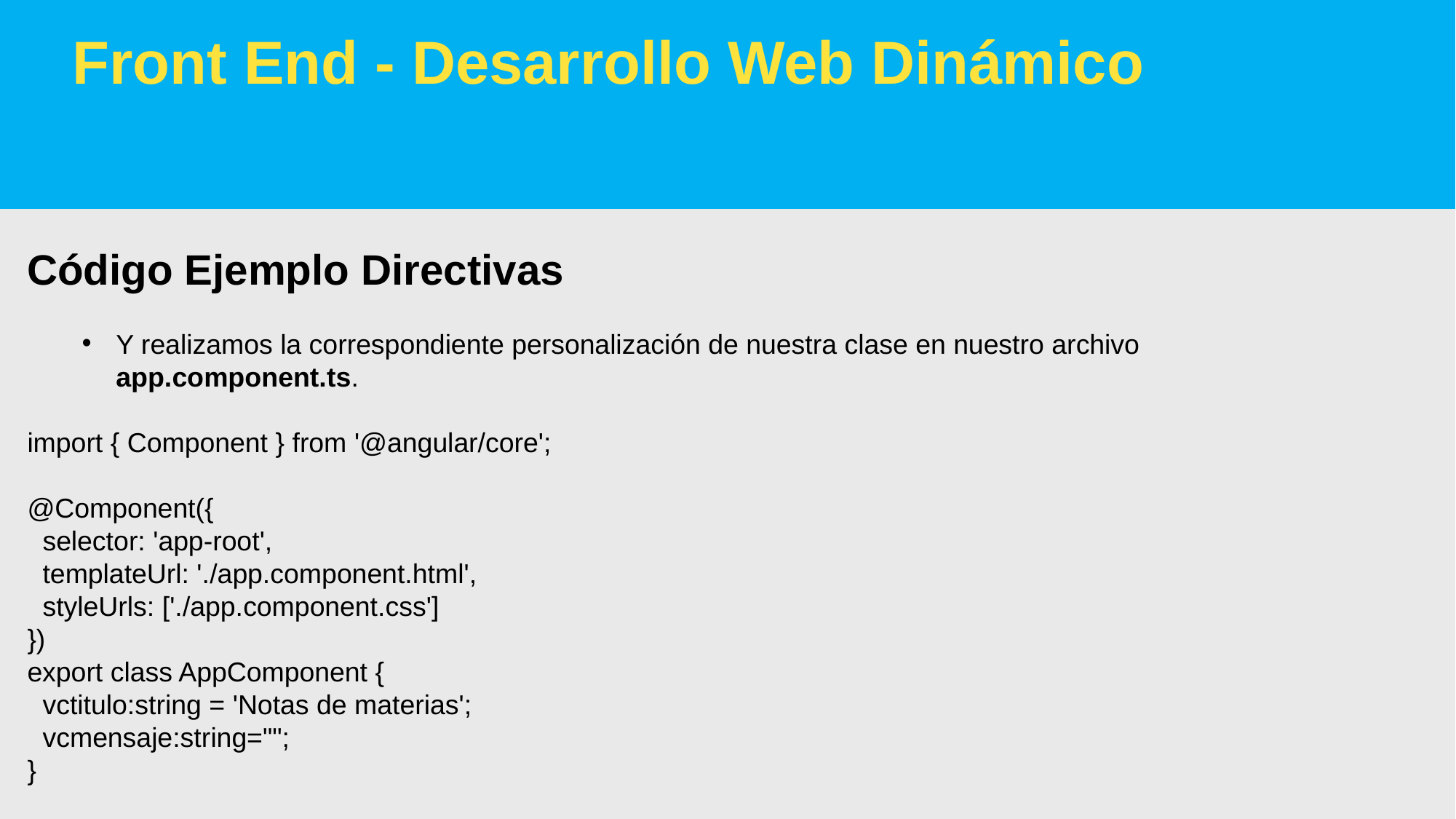

Front End - Desarrollo Web Dinámico
Código Ejemplo Directivas

Y realizamos la correspondiente personalización de nuestra clase en nuestro archivo app.component.ts.

import { Component } from '@angular/core';
@Component({
  selector: 'app-root',
  templateUrl: './app.component.html',
  styleUrls: ['./app.component.css']
})
export class AppComponent {
  vctitulo:string = 'Notas de materias';
  vcmensaje:string="";
}